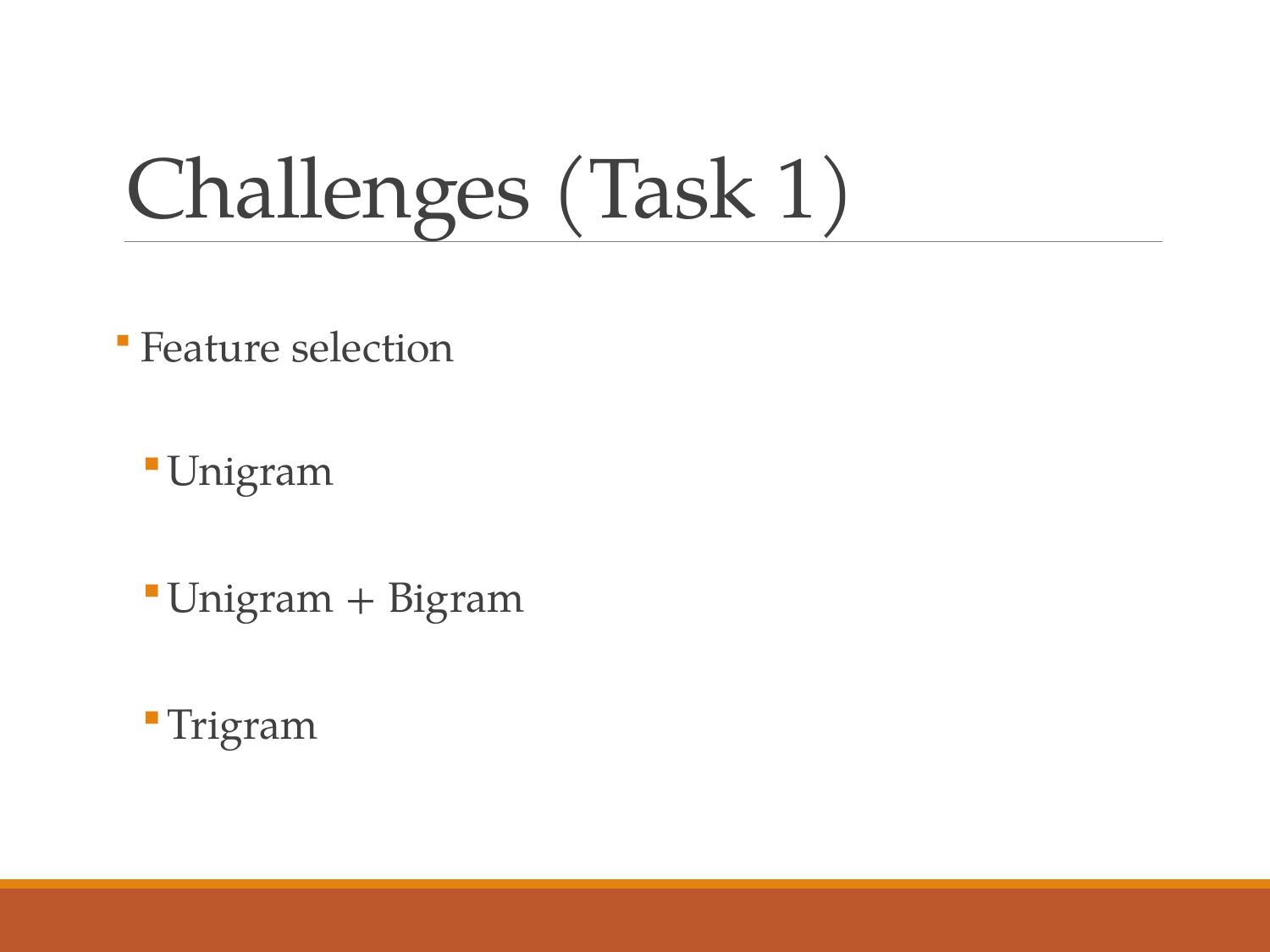

# Challenges (Task 1)

 Feature selection

Unigram

Unigram + Bigram

Trigram